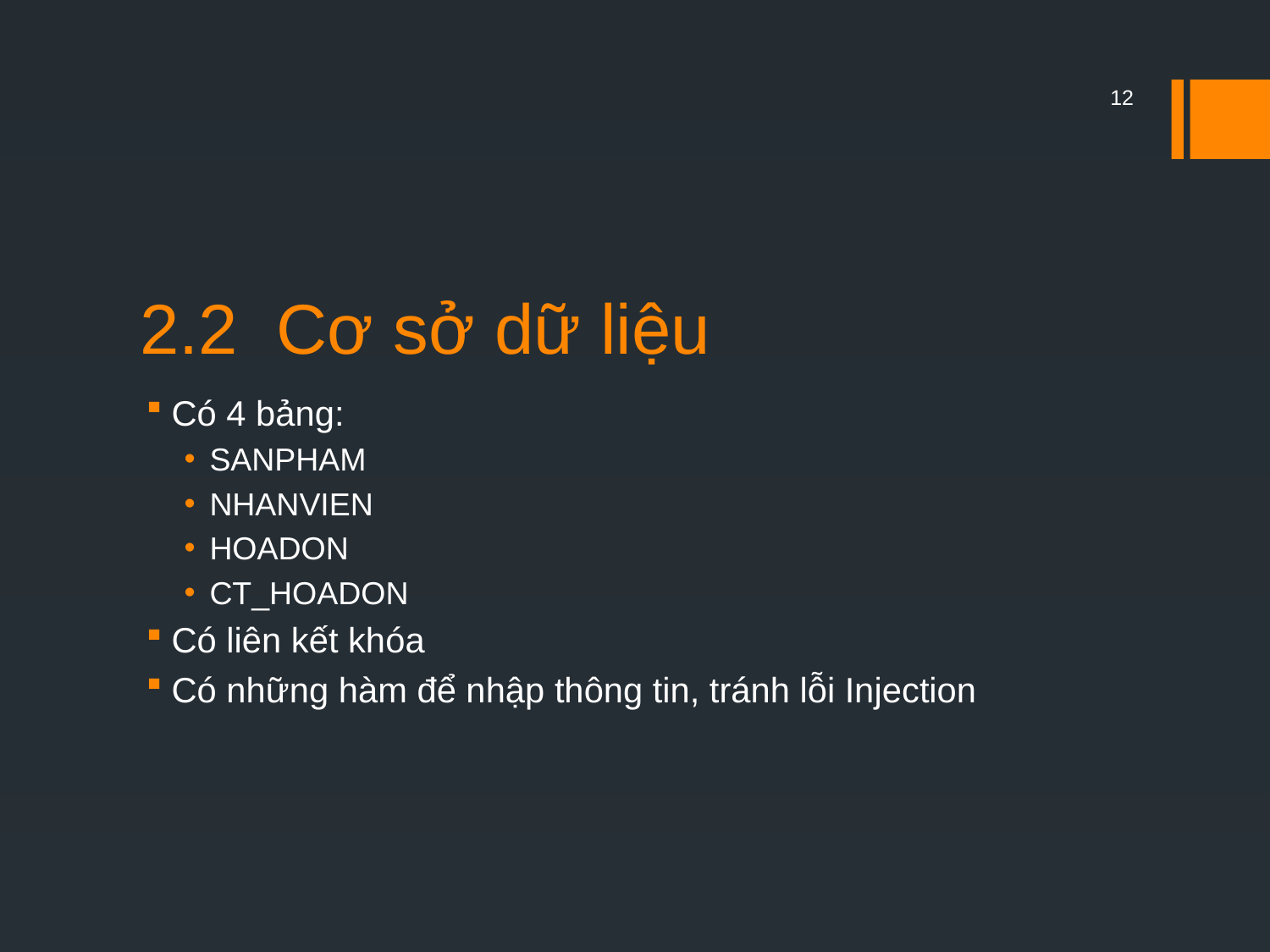

12
# 2.2  Cơ sở dữ liệu
Có 4 bảng:
SANPHAM
NHANVIEN
HOADON
CT_HOADON
Có liên kết khóa
Có những hàm để nhập thông tin, tránh lỗi Injection